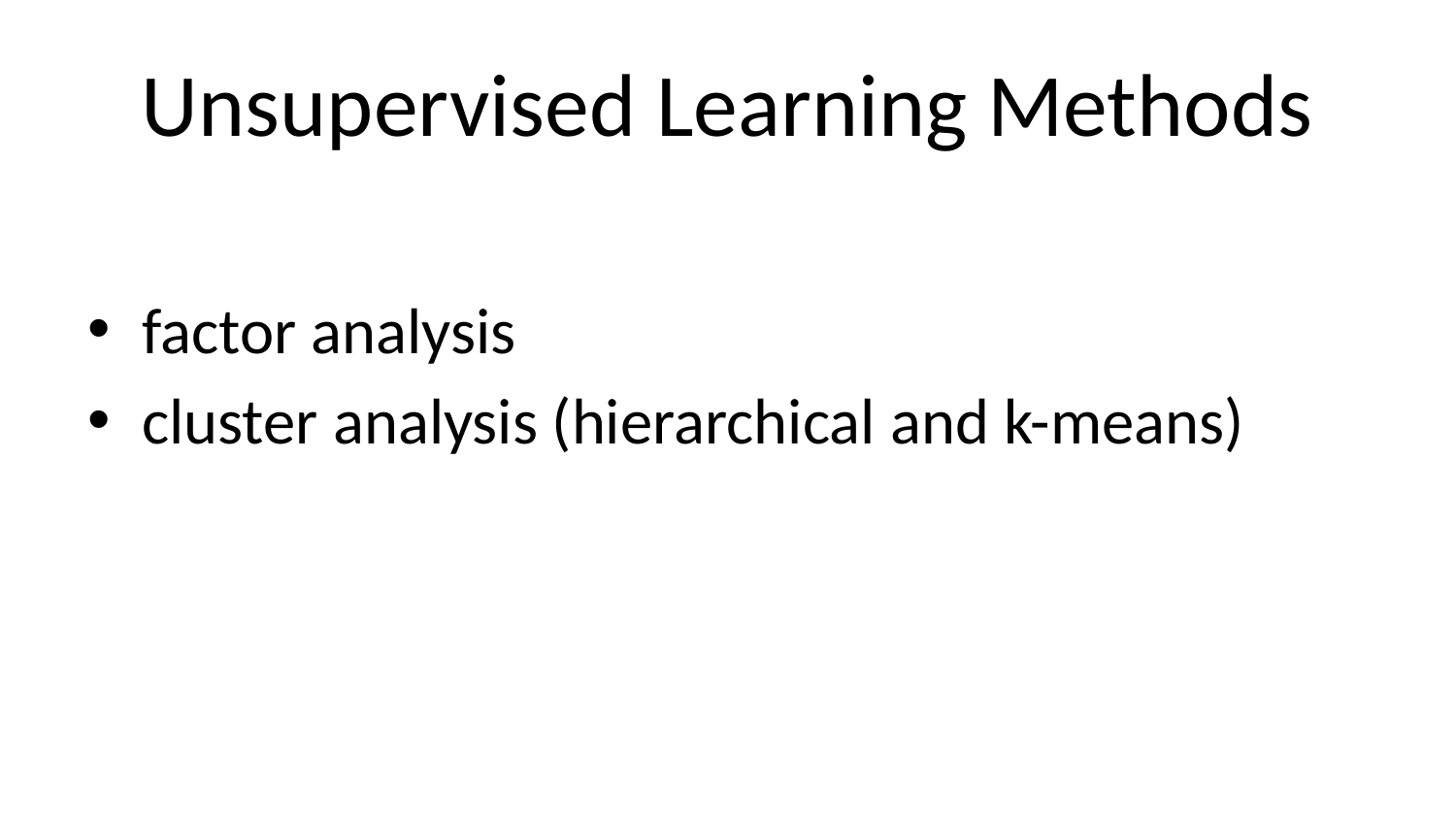

# Unsupervised Learning Methods

factor analysis
cluster analysis (hierarchical and k-means)